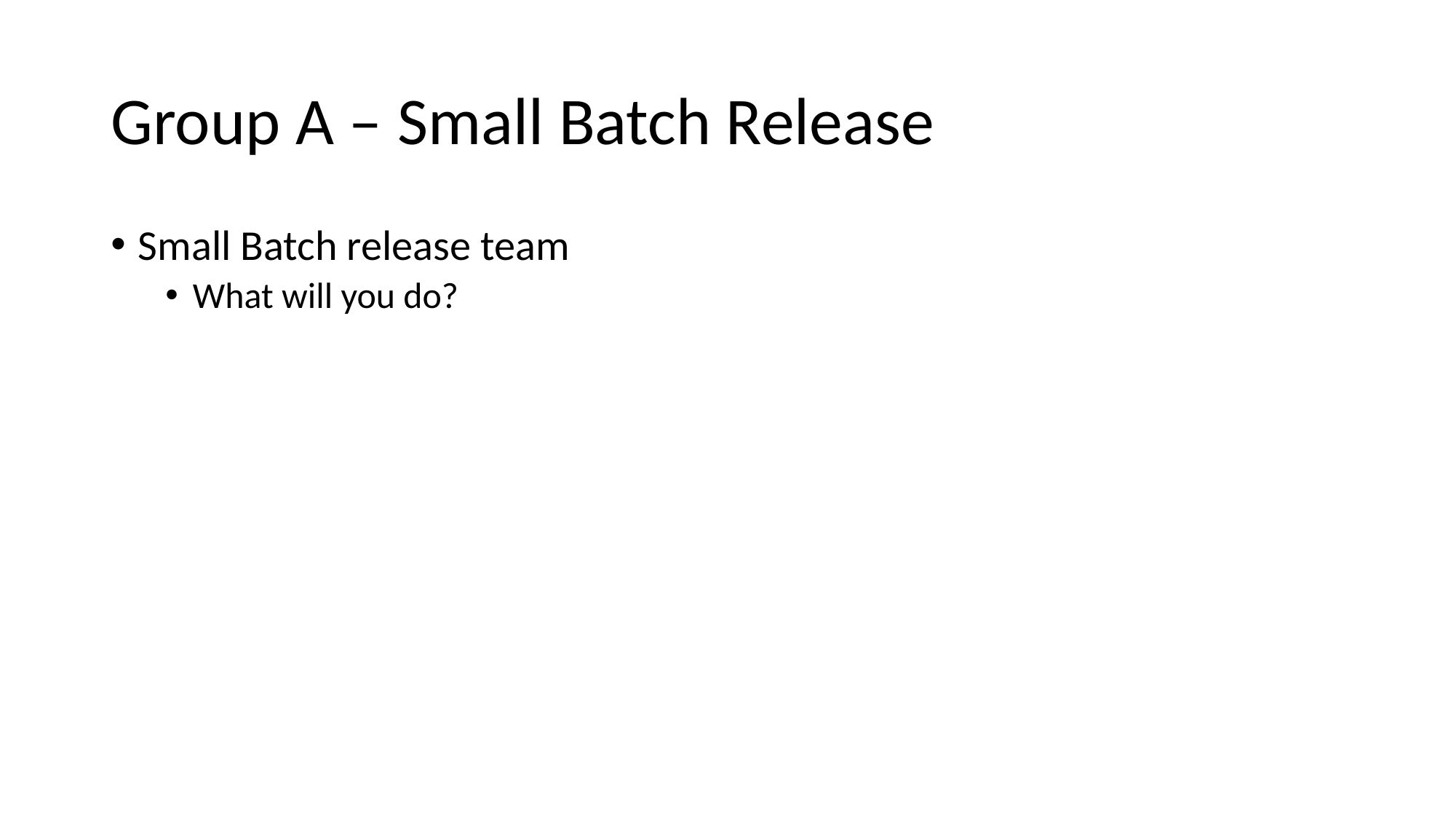

# Group A – Small Batch Release
Small Batch release team
What will you do?